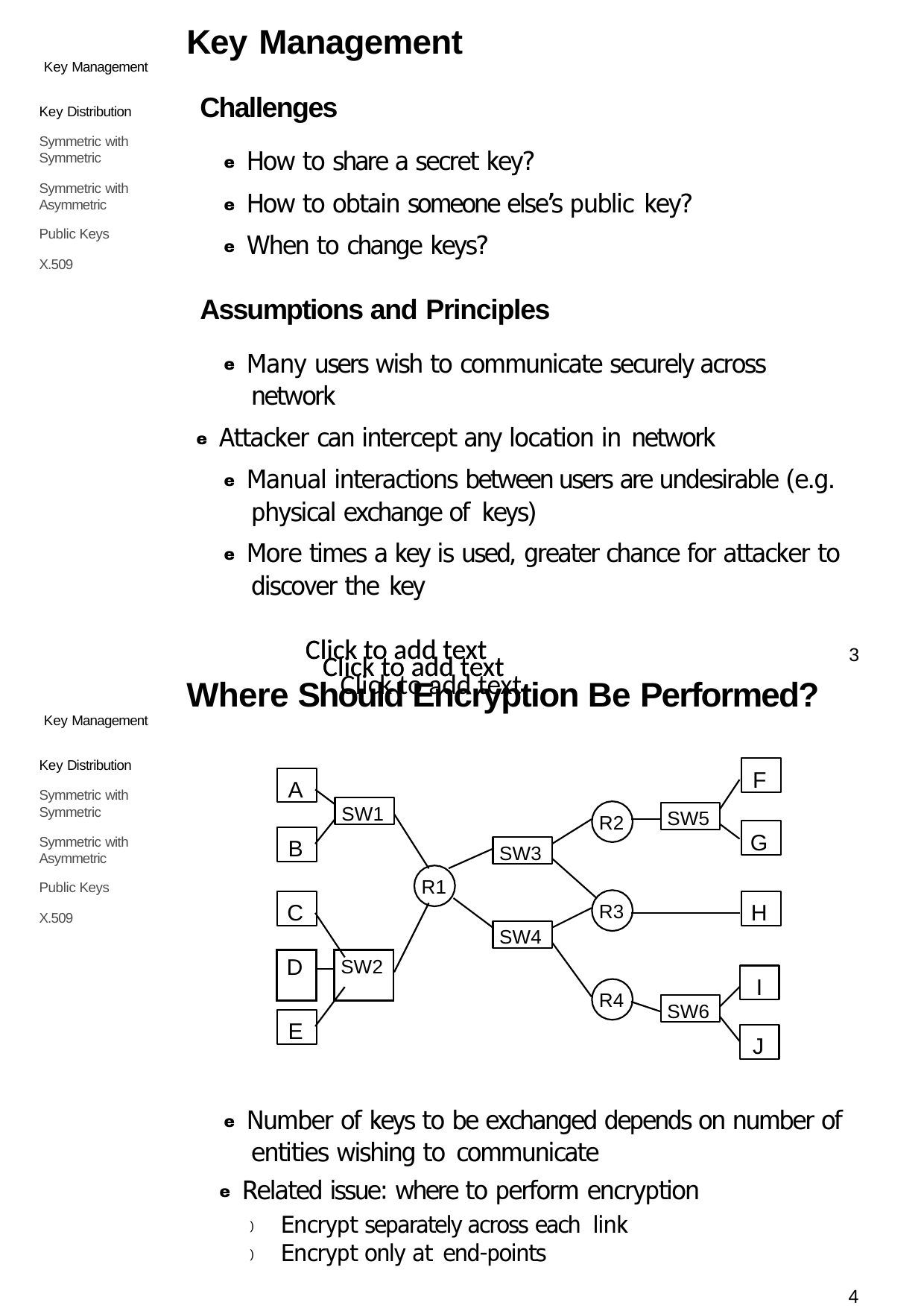

Key Management
Key Management
Challenges
e How to share a secret key?
e How to obtain someone else’s public key?
e When to change keys?
Key Distribution
Symmetric with  Symmetric
Symmetric with  Asymmetric
Public Keys
X.509
Assumptions and Principles
e Many users wish to communicate securely across  network
e Attacker can intercept any location in network
e Manual interactions between users are undesirable (e.g.  physical exchange of keys)
e More times a key is used, greater chance for attacker to  discover the key

3
Click to add text
Click to add text
Click to add text
Click to add text
Click to add text
Where Should Encryption Be Performed?
Key Management
Key Distribution
F
A

Symmetric with  Symmetric

SW1

SW5
R2

G

B
Symmetric with  Asymmetric
SW3

R1
Public Keys

C
H
R3

X.509

SW4

| D |  | SW2 |
| --- | --- | --- |
|  |  |  |
I

R4

SW6

E

J
e Number of keys to be exchanged depends on number of  entities wishing to communicate
e Related issue: where to perform encryption
) Encrypt separately across each link
) Encrypt only at end-points
4